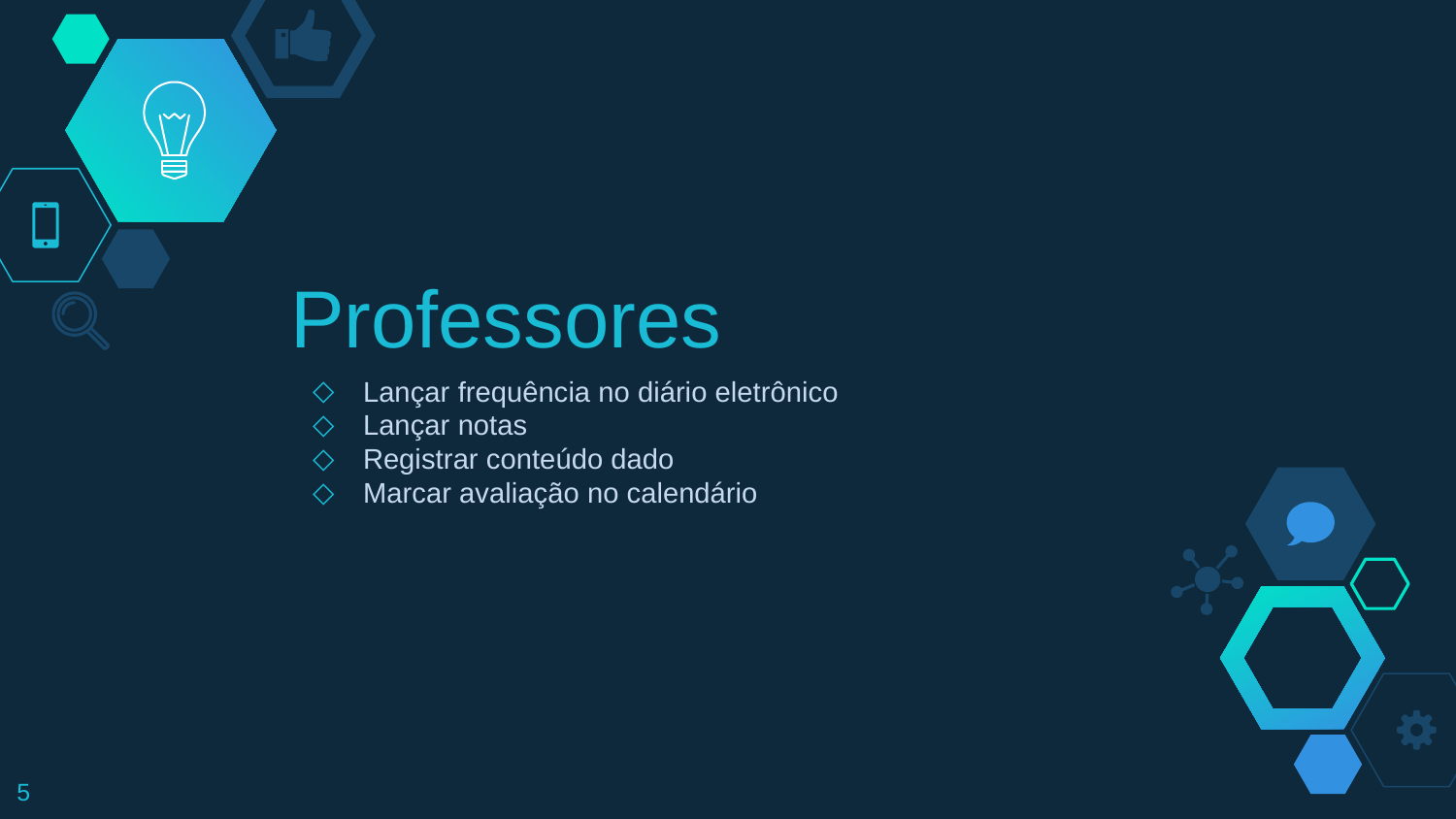

# Professores
Lançar frequência no diário eletrônico
Lançar notas
Registrar conteúdo dado
Marcar avaliação no calendário
5